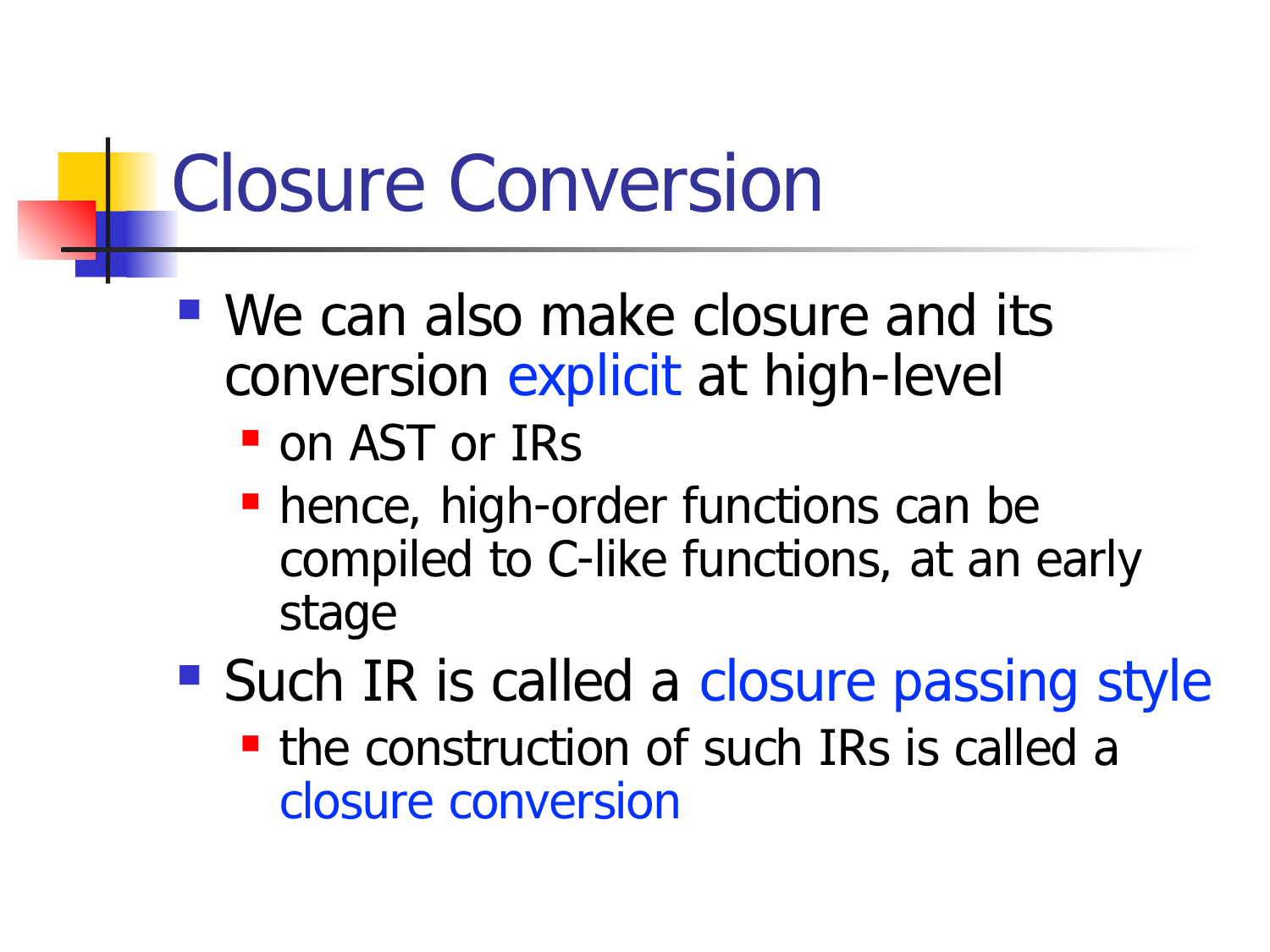

# Closure Conversion
We can also make closure and its conversion explicit at high-level
on AST or IRs
hence, high-order functions can be compiled to C-like functions, at an early stage
Such IR is called a closure passing style
the construction of such IRs is called a closure conversion